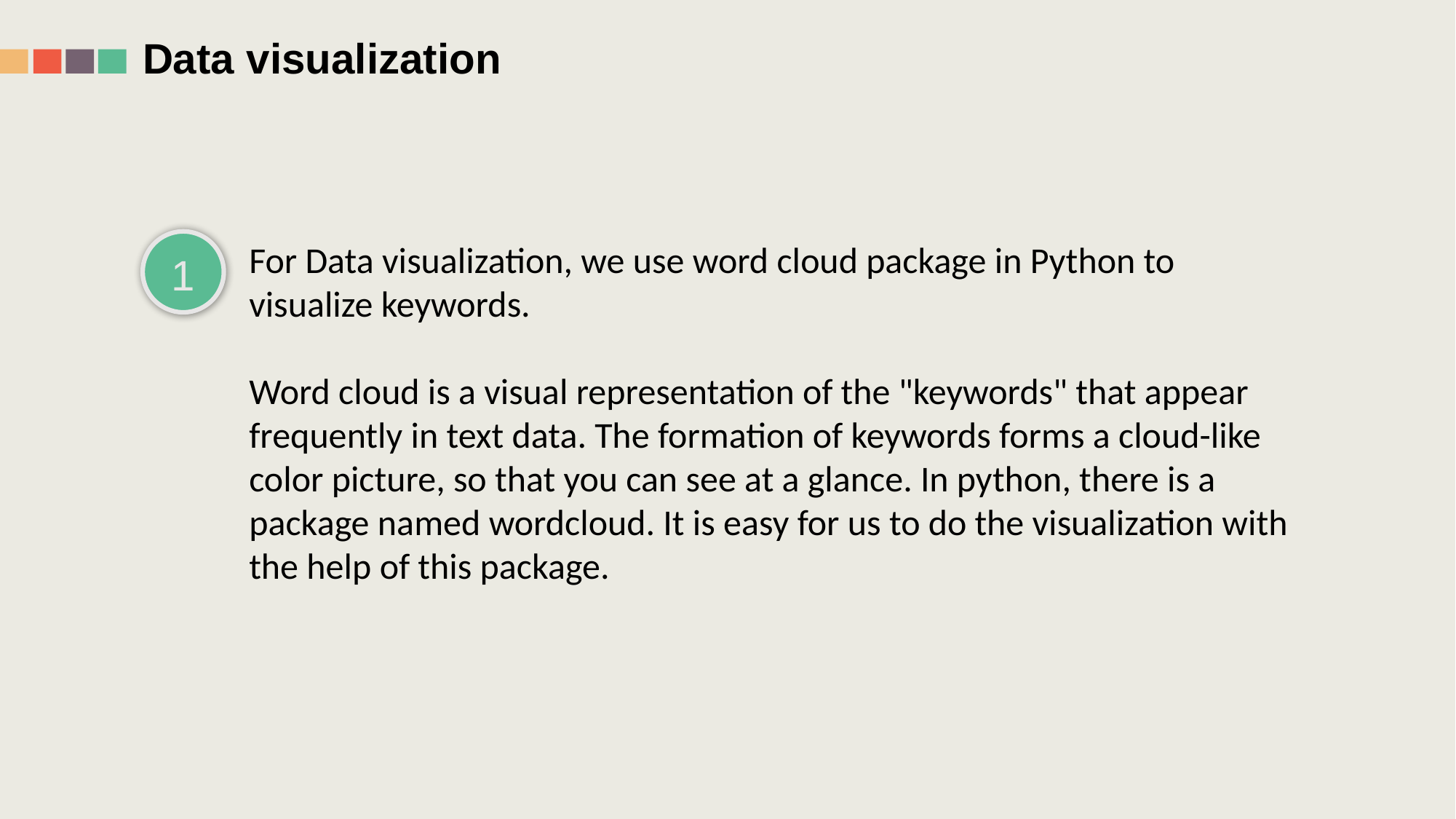

Data visualization

1
For Data visualization, we use word cloud package in Python to visualize keywords.

Word cloud is a visual representation of the "keywords" that appear frequently in text data. The formation of keywords forms a cloud-like color picture, so that you can see at a glance. In python, there is a package named wordcloud. It is easy for us to do the visualization with the help of this package.